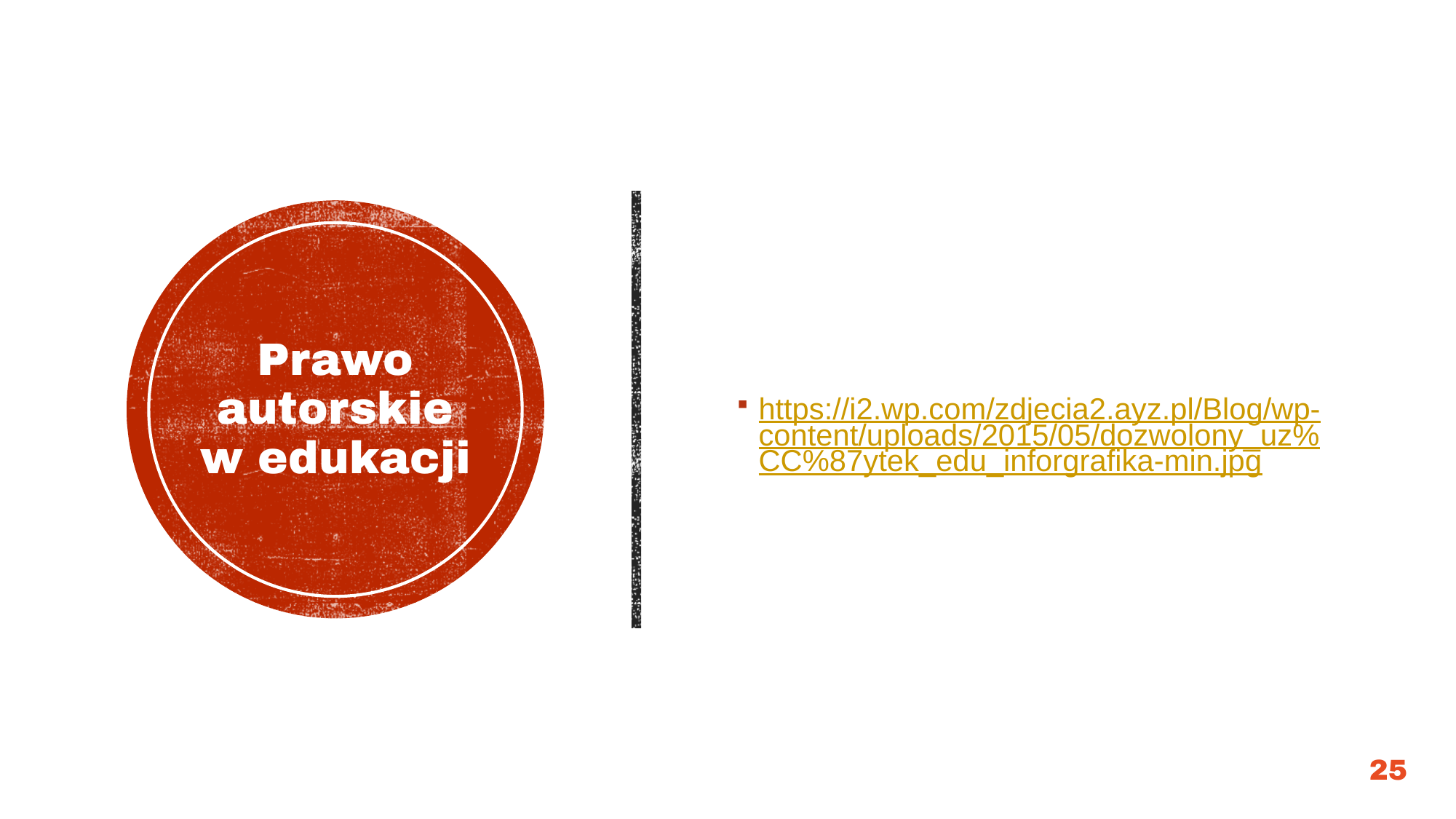

https://i2.wp.com/zdjecia2.ayz.pl/Blog/wp-content/uploads/2015/05/dozwolony_uz%CC%87ytek_edu_inforgrafika-min.jpg

# Prawo autorskie w edukacji

25